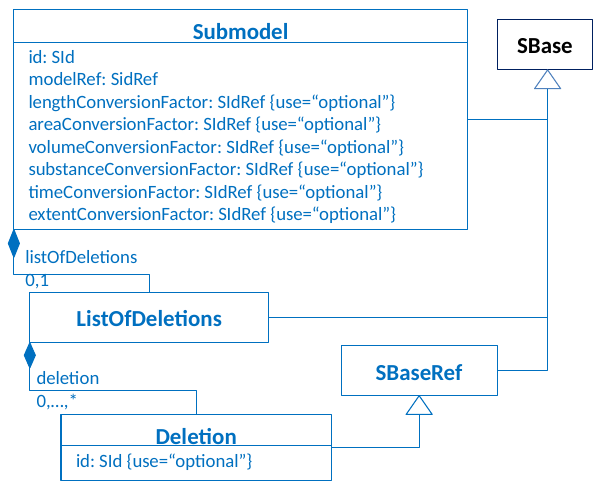

Submodel
id: SId
modelRef: SidRef
lengthConversionFactor: SIdRef {use=“optional”}
areaConversionFactor: SIdRef {use=“optional”}
volumeConversionFactor: SIdRef {use=“optional”}
substanceConversionFactor: SIdRef {use=“optional”}
timeConversionFactor: SIdRef {use=“optional”}
extentConversionFactor: SIdRef {use=“optional”}

SBase

listOfDeletions
0,1
ListOfDeletions

SBaseRef
deletion
0,…,*

Deletion
id: SId {use=“optional”}